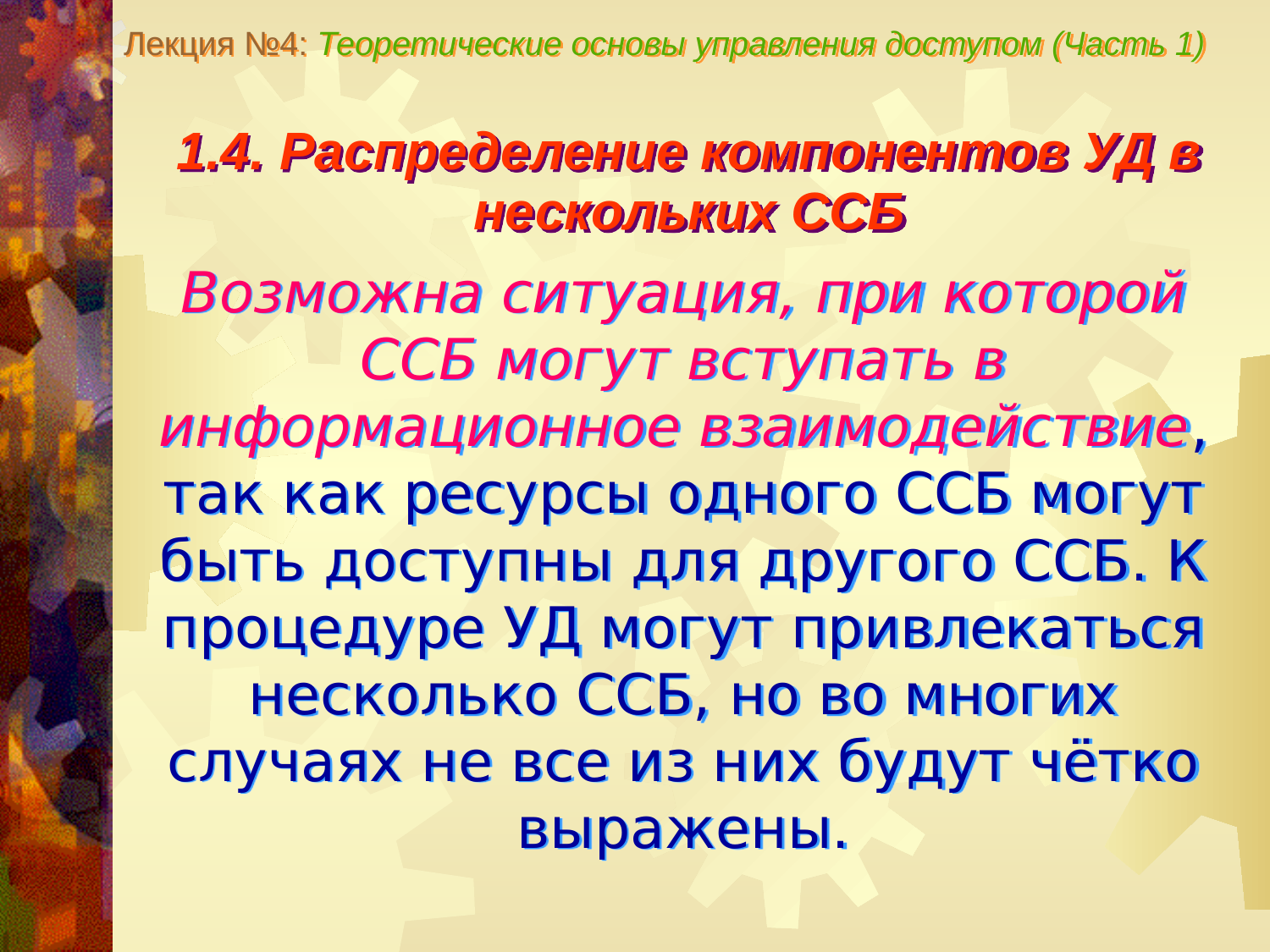

Лекция №4: Теоретические основы управления доступом (Часть 1)
1.4. Распределение компонентов УД в нескольких ССБ
Возможна ситуация, при которой ССБ могут вступать в информационное взаимодействие, так как ресурсы одного ССБ могут быть доступны для другого ССБ. К процедуре УД могут привлекаться несколько ССБ, но во многих случаях не все из них будут чётко выражены.